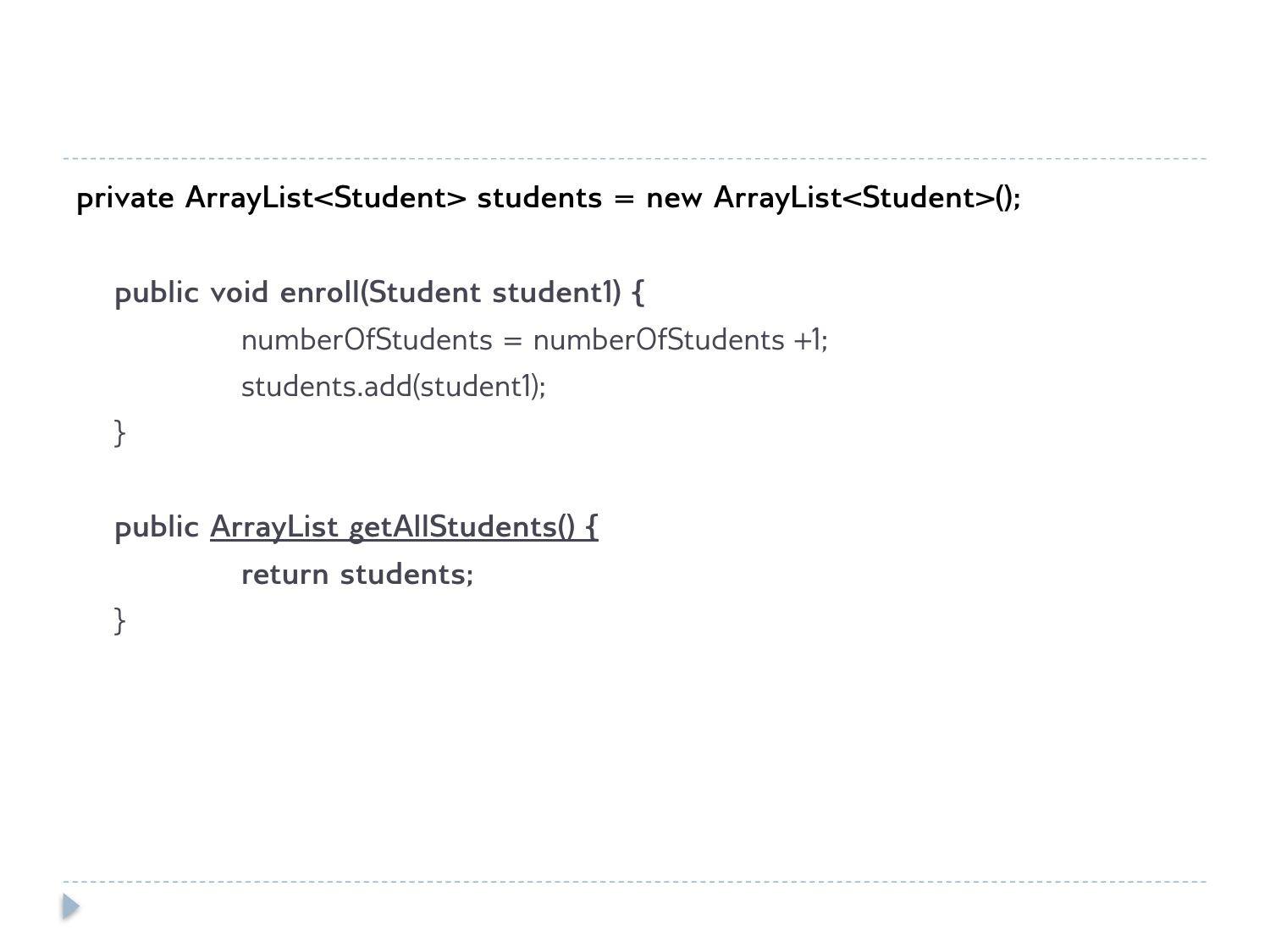

#
private ArrayList<Student> students = new ArrayList<Student>();

public void enroll(Student student1) {
	numberOfStudents = numberOfStudents +1;
	students.add(student1);
}

public ArrayList getAllStudents() {
	return students;
}